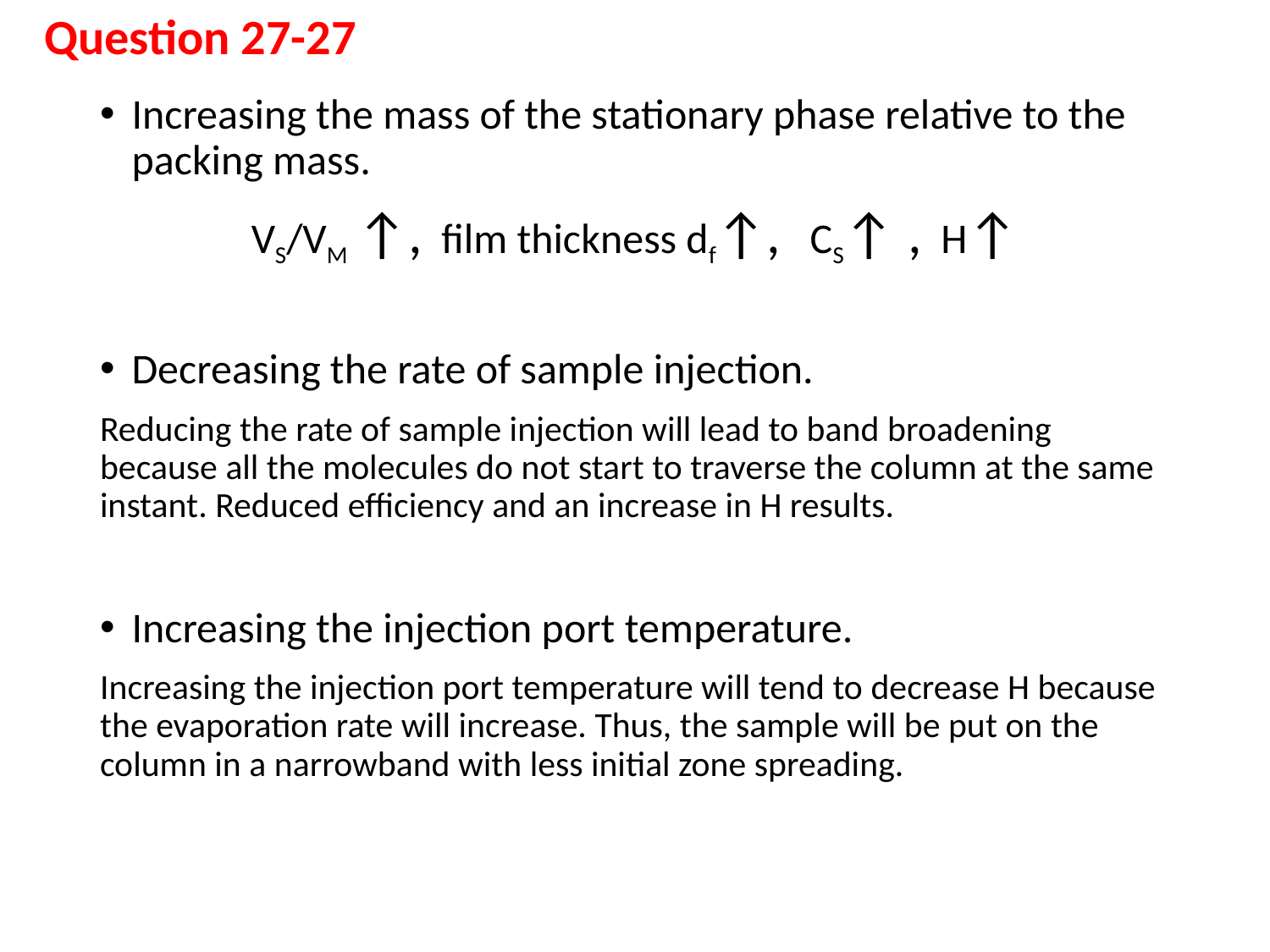

# Question 27-27
Increasing the mass of the stationary phase relative to the packing mass.
VS/VM ↑,  film thickness df↑,   CS↑ ,  H↑

Decreasing the rate of sample injection.
Reducing the rate of sample injection will lead to band broadening because all the molecules do not start to traverse the column at the same instant. Reduced efficiency and an increase in H results.

Increasing the injection port temperature.
Increasing the injection port temperature will tend to decrease H because the evaporation rate will increase. Thus, the sample will be put on the column in a narrowband with less initial zone spreading.